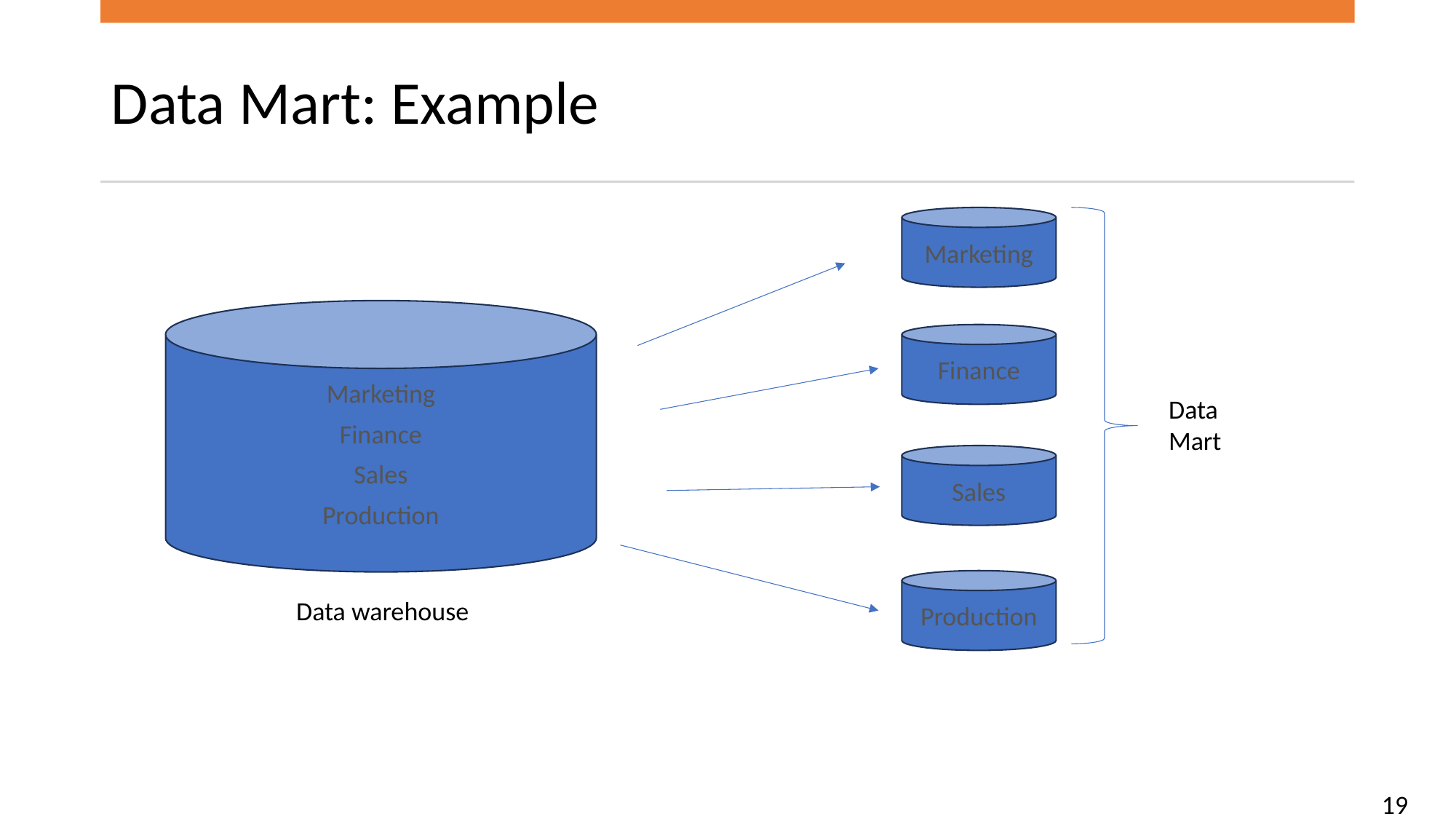

# Data Mart: Example

Marketing

Marketing
Finance
Sales
Production
Finance
Data Mart
Sales
Production
Data warehouse
19